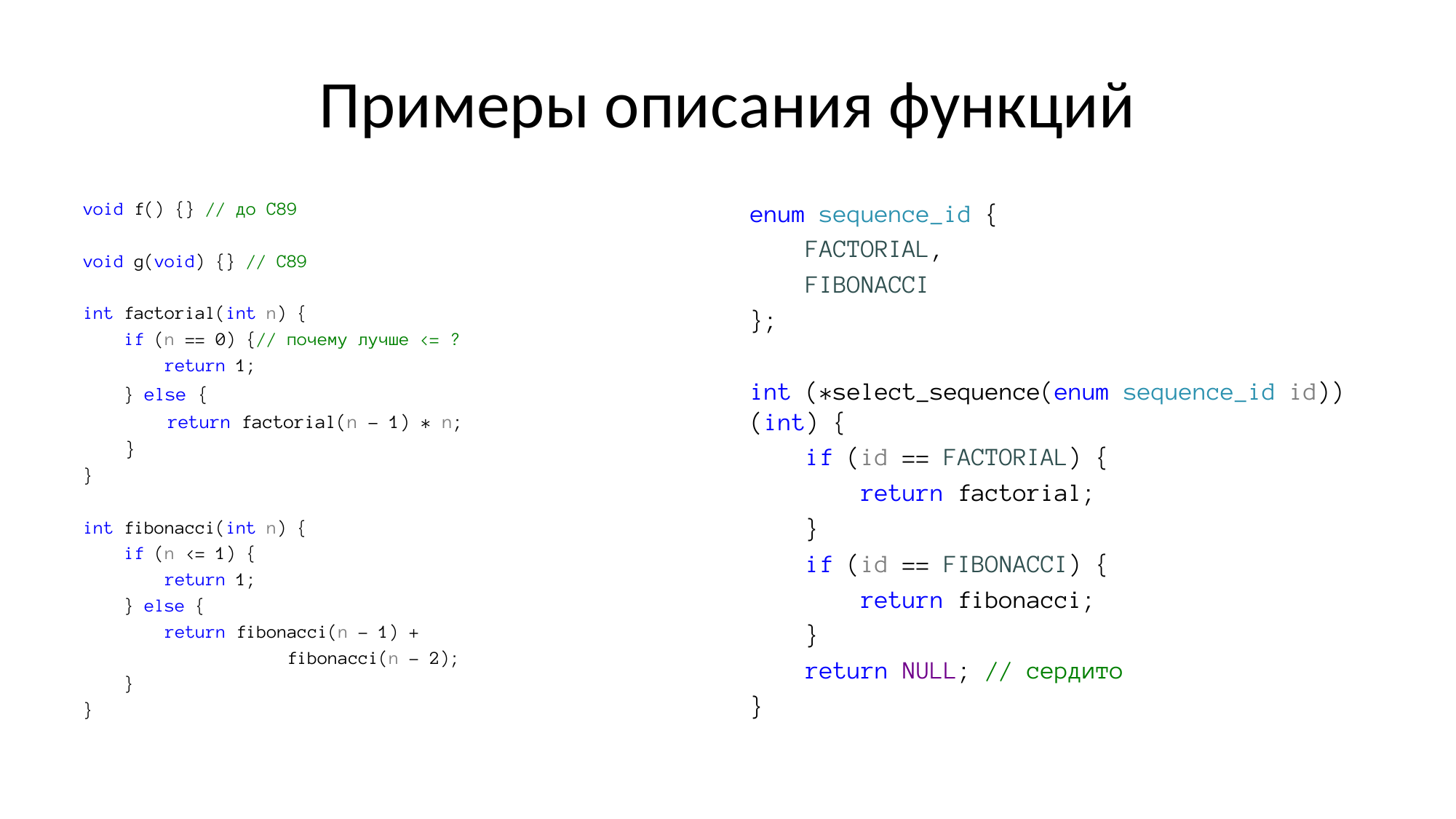

# Примеры описания функций
void f() {} // до С89

void g(void) {} // С89

int factorial(int n) {
    if (n == 0) {// почему лучше <= ?
        return 1;
    } else {
        return factorial(n - 1) * n;
    }
}

int fibonacci(int n) {
    if (n <= 1) {
        return 1;
    } else {
        return fibonacci(n - 1) +
                    fibonacci(n - 2);
    }
}
enum sequence_id {
    FACTORIAL,
    FIBONACCI
};

int (*select_sequence(enum sequence_id id))(int) {
    if (id == FACTORIAL) {
        return factorial;
    }
    if (id == FIBONACCI) {
        return fibonacci;
    }
    return NULL; // сердито
}